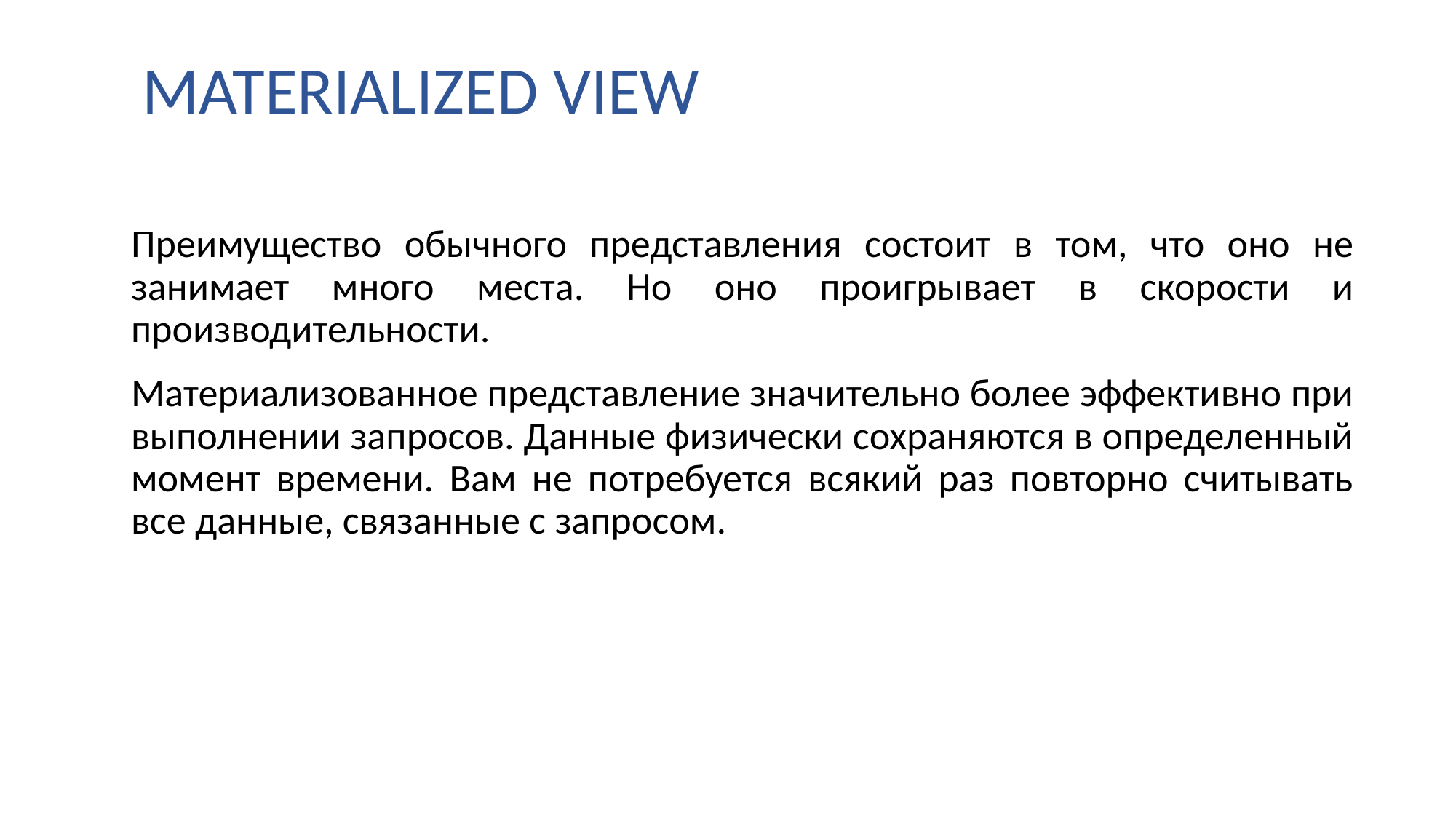

# MATERIALIZED VIEW
Преимущество обычного представления состоит в том, что оно не занимает много места. Но оно проигрывает в скорости и производительности.
Материализованное представление значительно более эффективно при выполнении запросов. Данные физически сохраняются в определенный момент времени. Вам не потребуется всякий раз повторно считывать все данные, связанные с запросом.